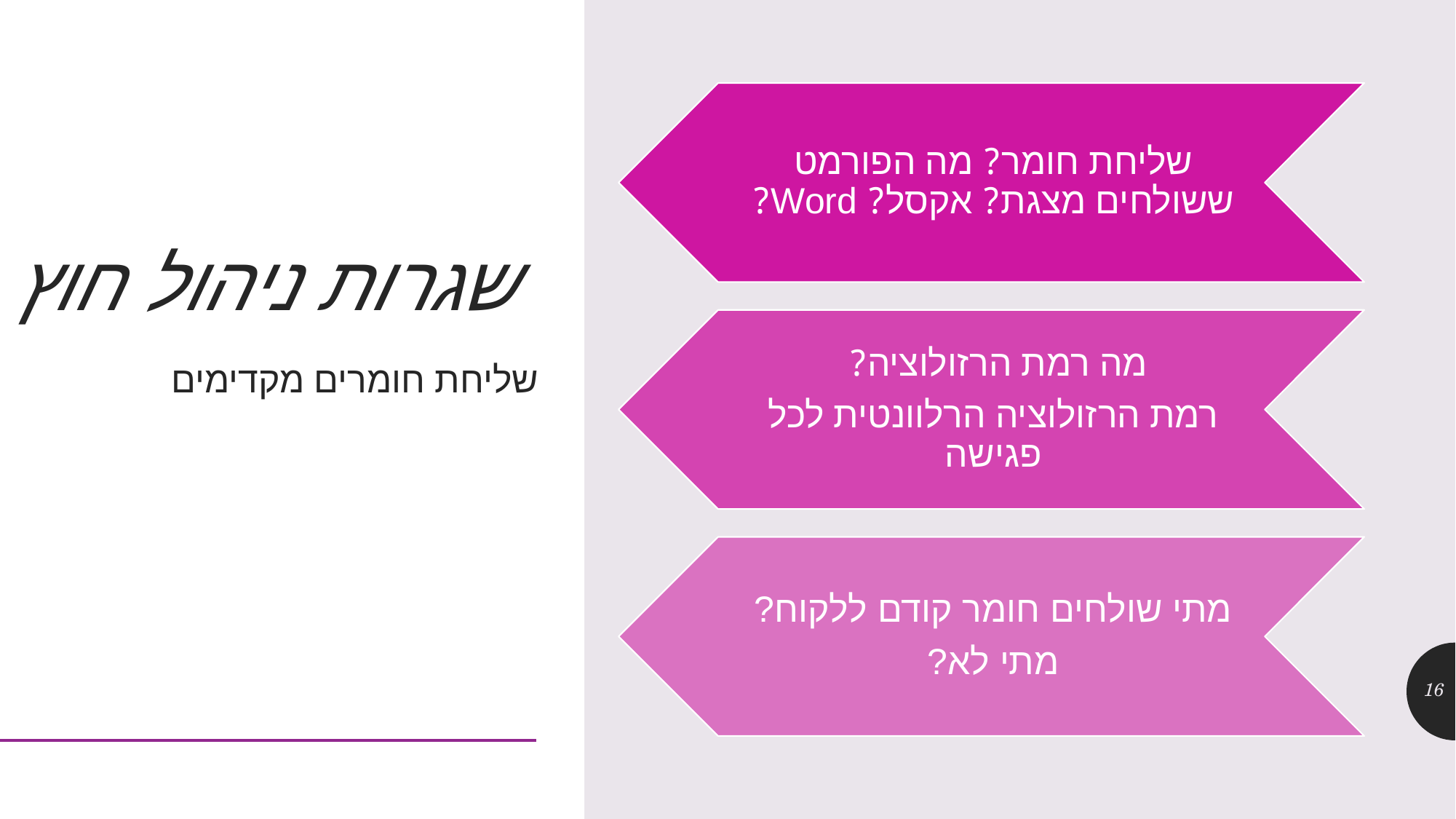

שליחת חומר? מה הפורמט ששולחים מצגת? אקסל? Word?
מה רמת הרזולוציה?
רמת הרזולוציה הרלוונטית לכל פגישה
מתי שולחים חומר קודם ללקוח?
מתי לא?
# שגרות ניהול חוץ
שליחת חומרים מקדימים
16